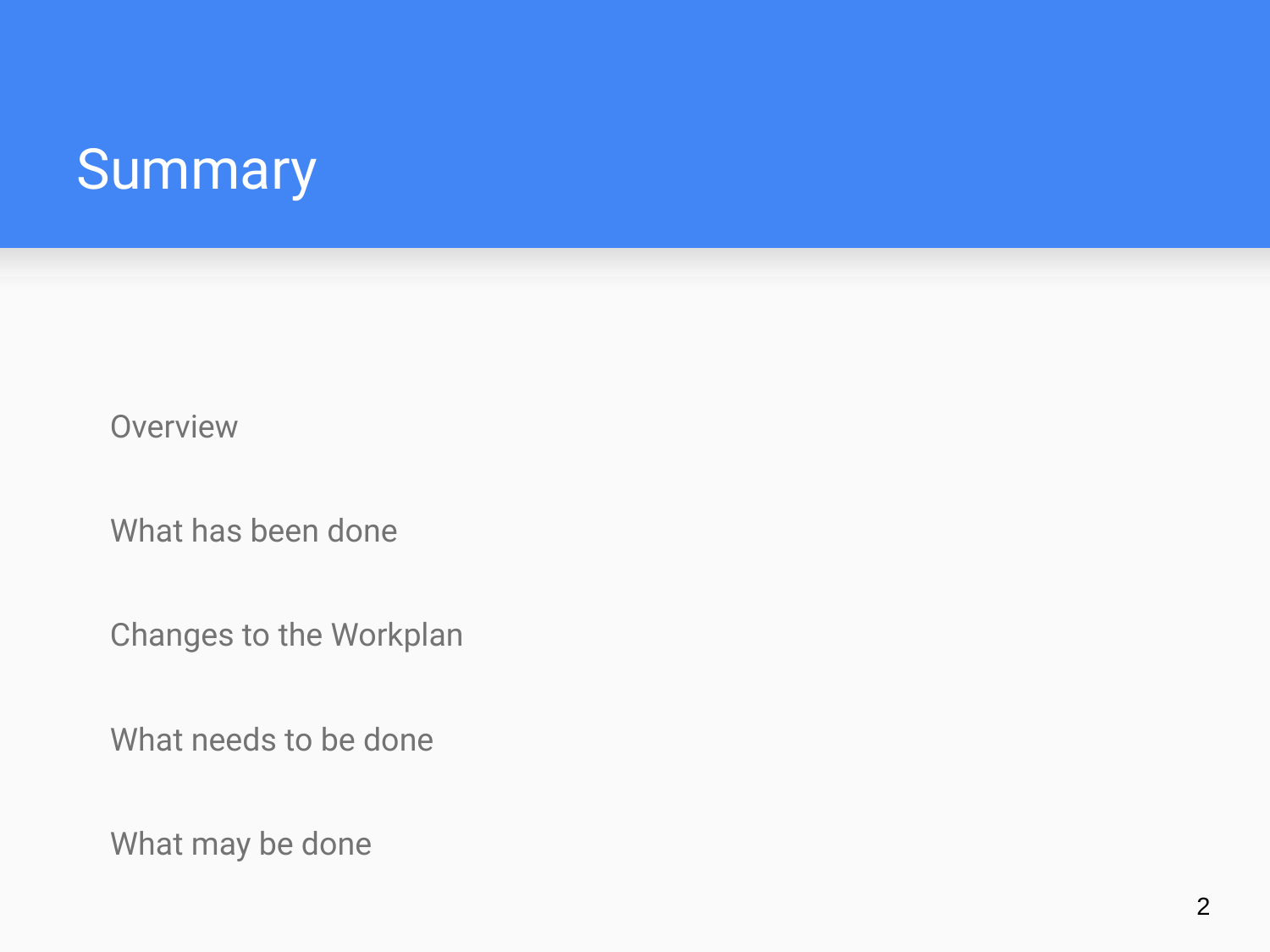

# Summary
Overview
What has been done
Changes to the Workplan
What needs to be done
What may be done
2